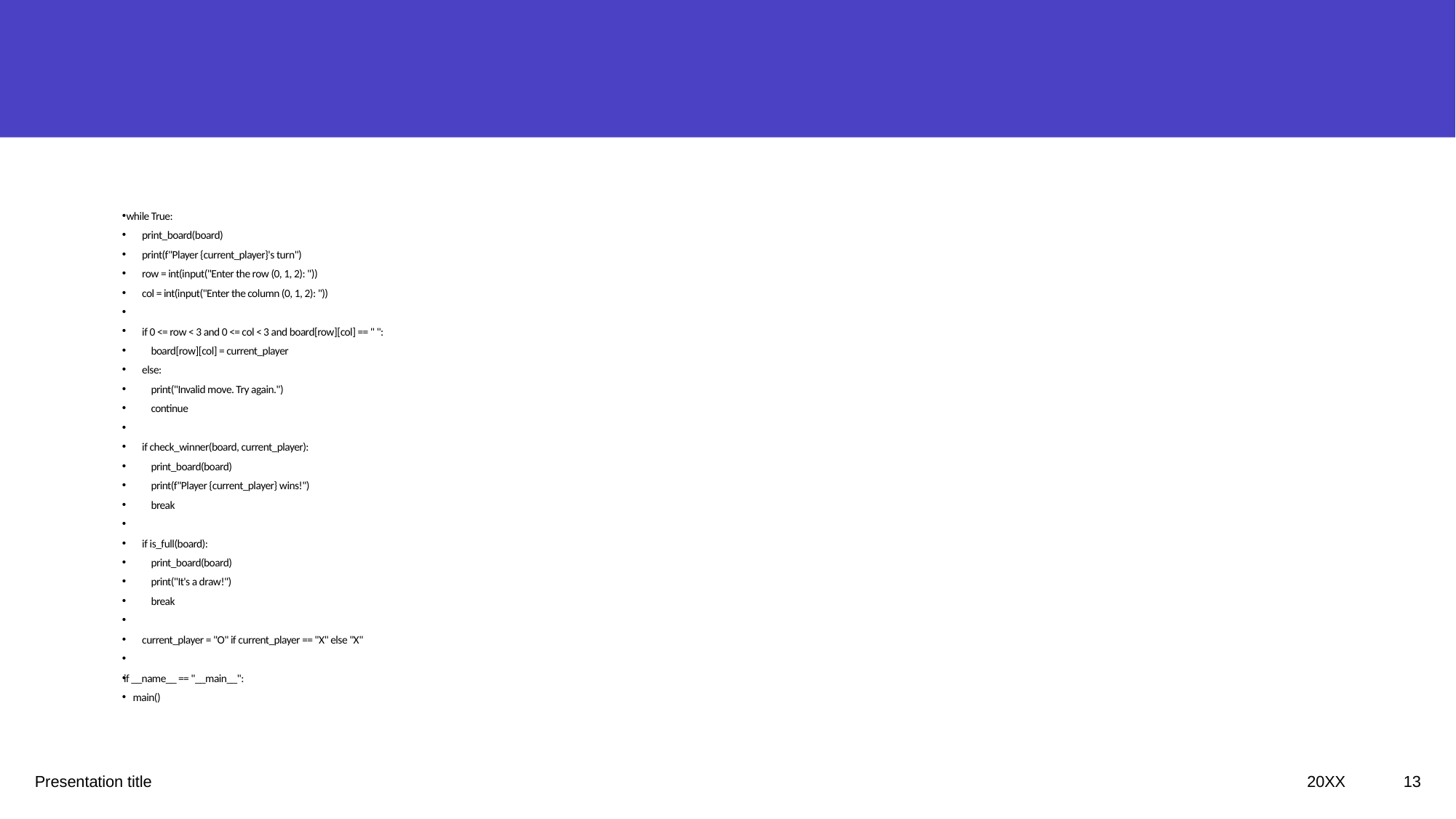

#
 while True:
        print_board(board)
        print(f"Player {current_player}'s turn")
        row = int(input("Enter the row (0, 1, 2): "))
        col = int(input("Enter the column (0, 1, 2): "))

        if 0 <= row < 3 and 0 <= col < 3 and board[row][col] == " ":
            board[row][col] = current_player
        else:
            print("Invalid move. Try again.")
            continue

        if check_winner(board, current_player):
            print_board(board)
            print(f"Player {current_player} wins!")
            break

        if is_full(board):
            print_board(board)
            print("It's a draw!")
            break

        current_player = "O" if current_player == "X" else "X"

if __name__ == "__main__":
    main()
20XX
Presentation title
13